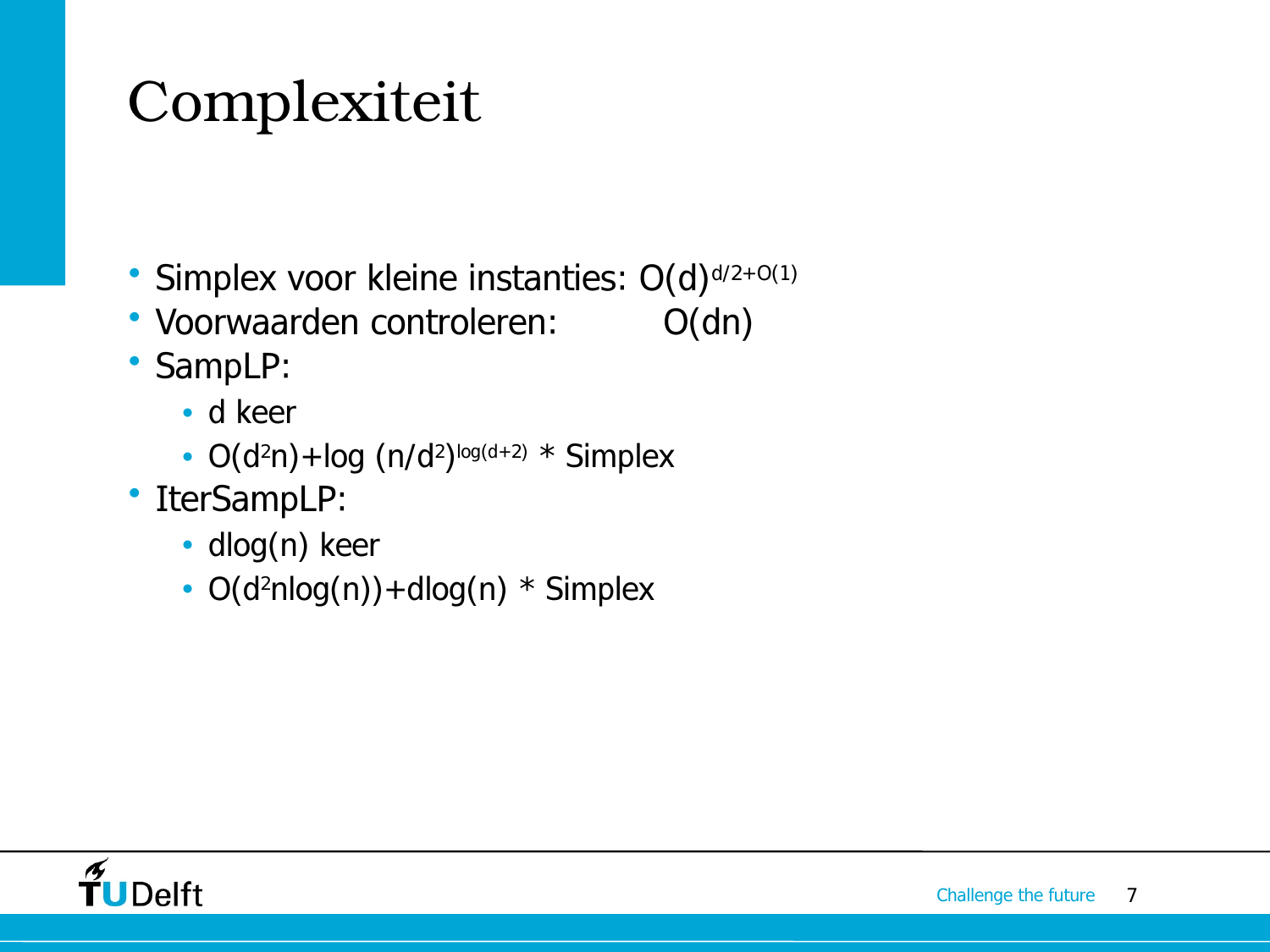

# Complexiteit
Simplex voor kleine instanties: O(d)d/2+O(1)
Voorwaarden controleren:	O(dn)
SampLP:
d keer
O(d2n)+log (n/d2)log(d+2) * Simplex
IterSampLP:
dlog(n) keer
O(d2nlog(n))+dlog(n) * Simplex